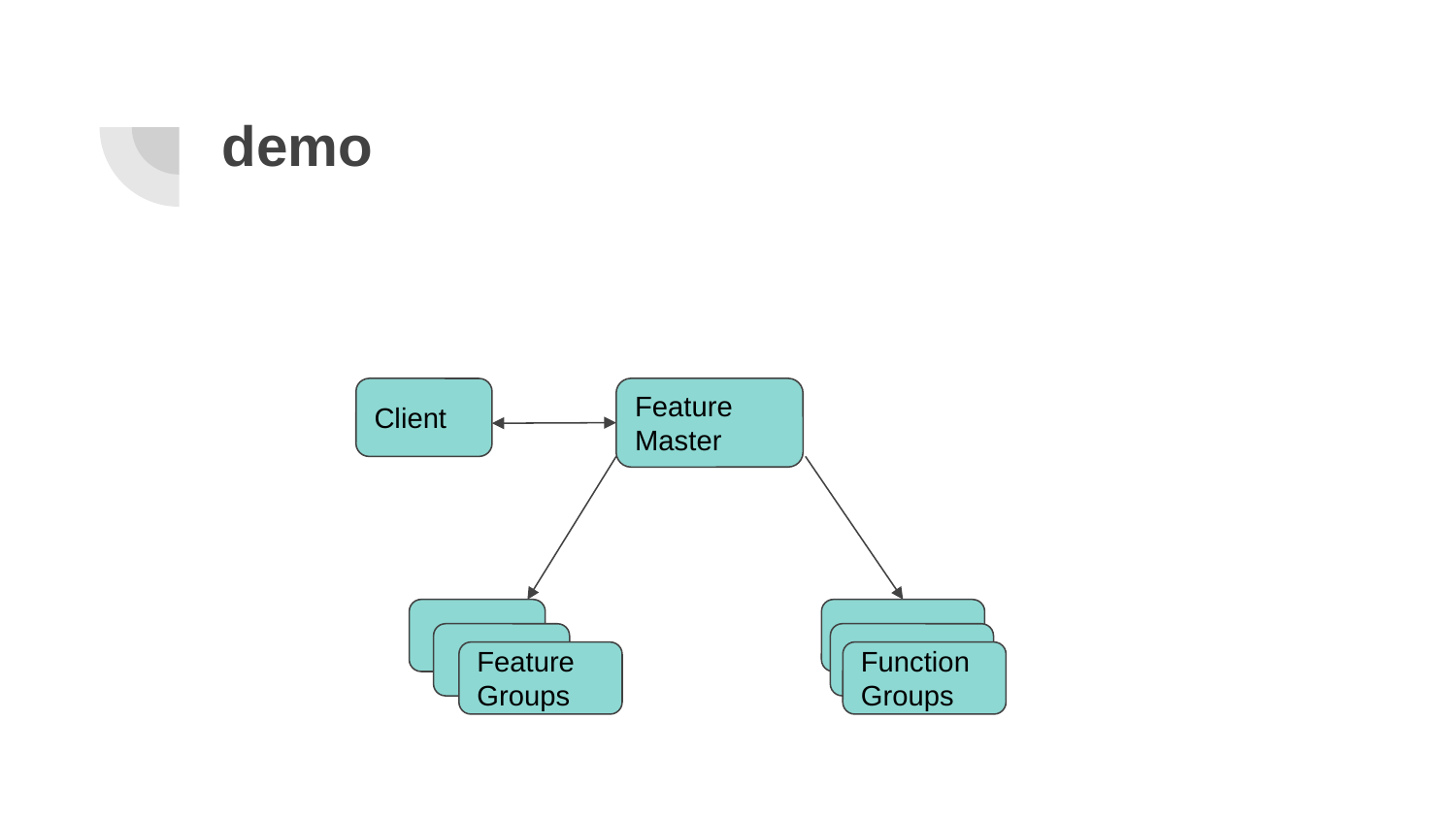

# demo

Feature Master
Client

Feature Groups
Function Groups